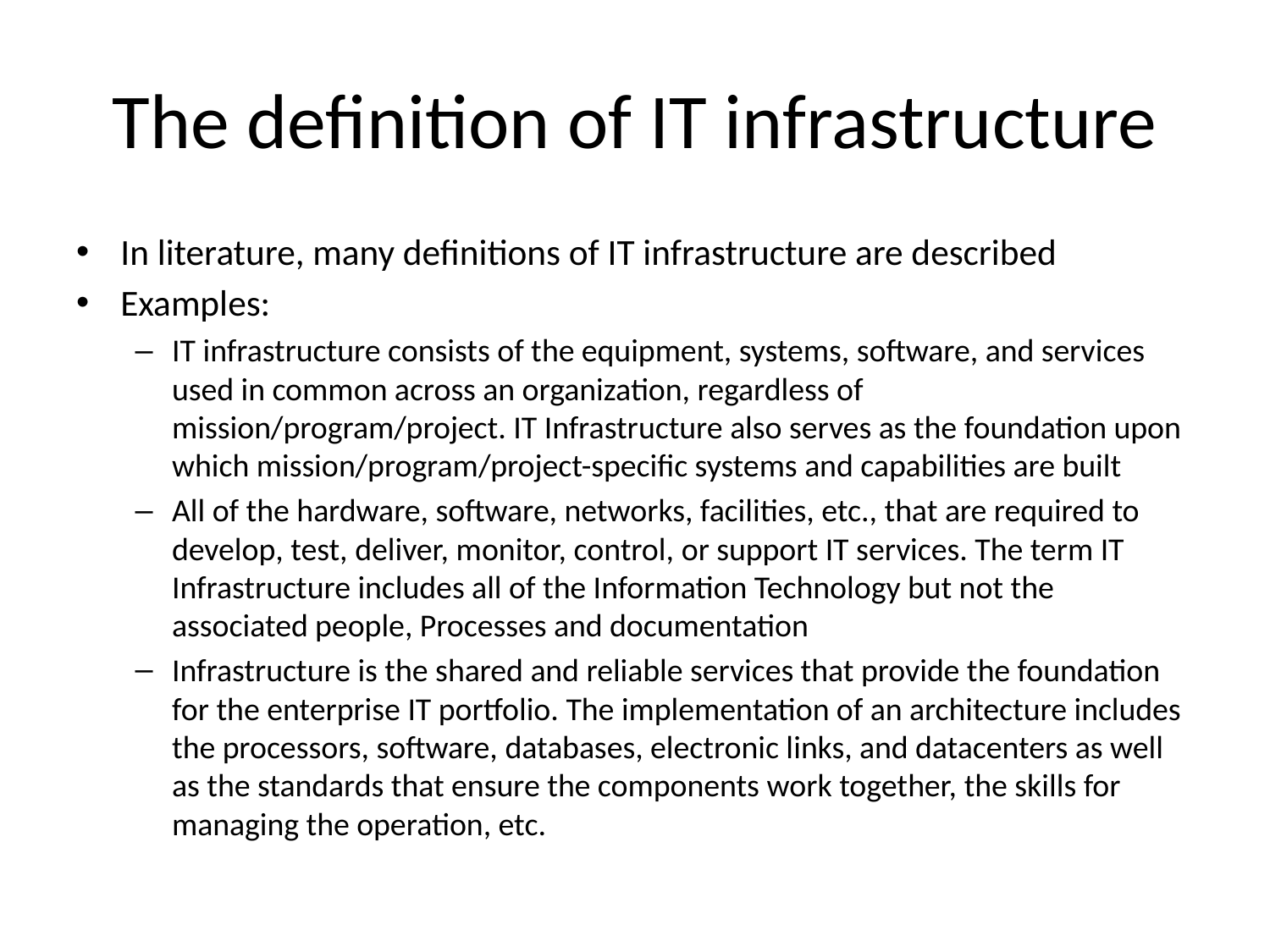

# The definition of IT infrastructure
In literature, many definitions of IT infrastructure are described
Examples:
IT infrastructure consists of the equipment, systems, software, and services used in common across an organization, regardless of mission/program/project. IT Infrastructure also serves as the foundation upon which mission/program/project-specific systems and capabilities are built
All of the hardware, software, networks, facilities, etc., that are required to develop, test, deliver, monitor, control, or support IT services. The term IT Infrastructure includes all of the Information Technology but not the associated people, Processes and documentation
Infrastructure is the shared and reliable services that provide the foundation for the enterprise IT portfolio. The implementation of an architecture includes the processors, software, databases, electronic links, and datacenters as well as the standards that ensure the components work together, the skills for managing the operation, etc.